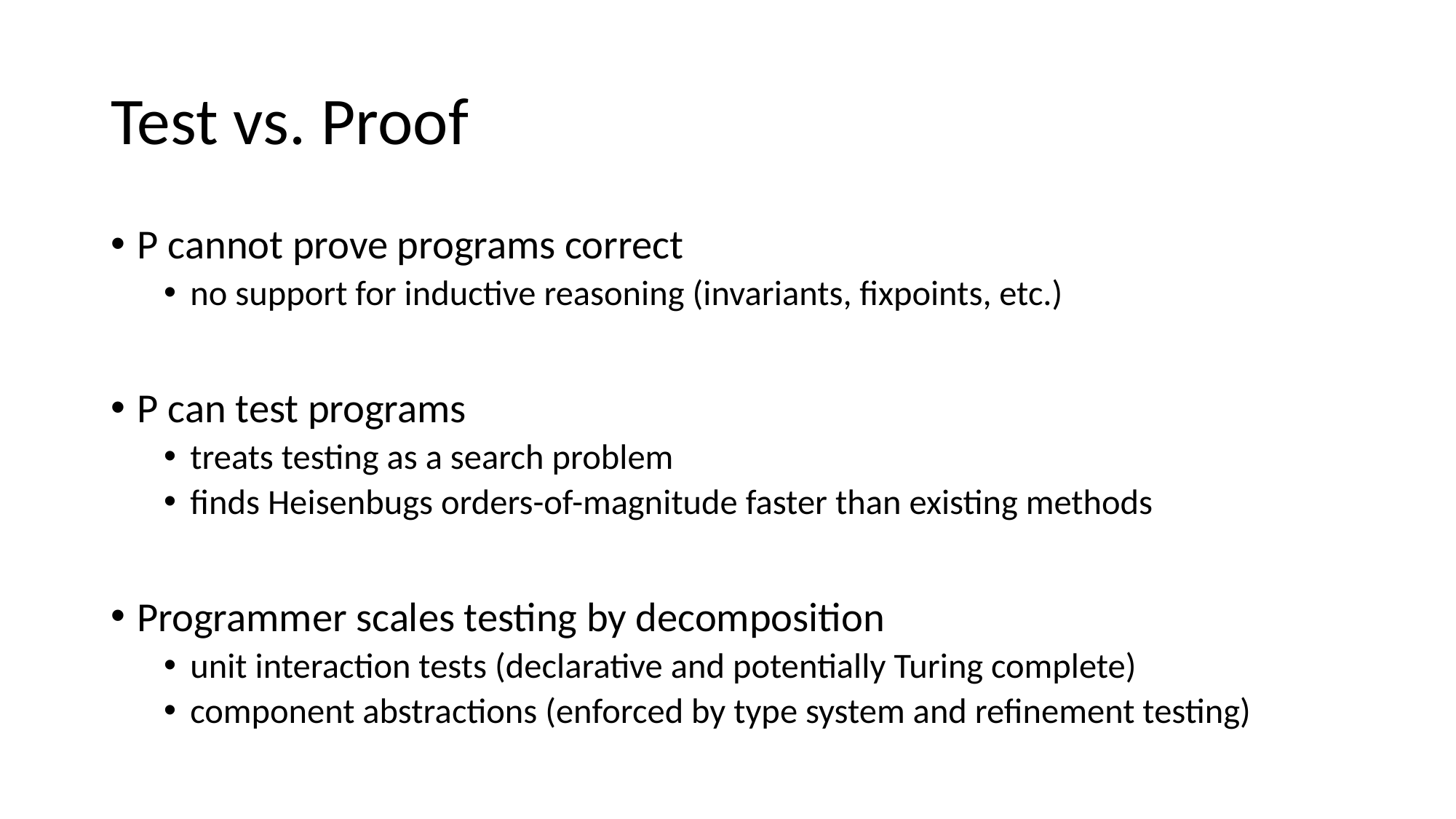

# Test vs. Proof
P cannot prove programs correct
no support for inductive reasoning (invariants, fixpoints, etc.)

P can test programs
treats testing as a search problem
finds Heisenbugs orders-of-magnitude faster than existing methods

Programmer scales testing by decomposition
unit interaction tests (declarative and potentially Turing complete)
component abstractions (enforced by type system and refinement testing)